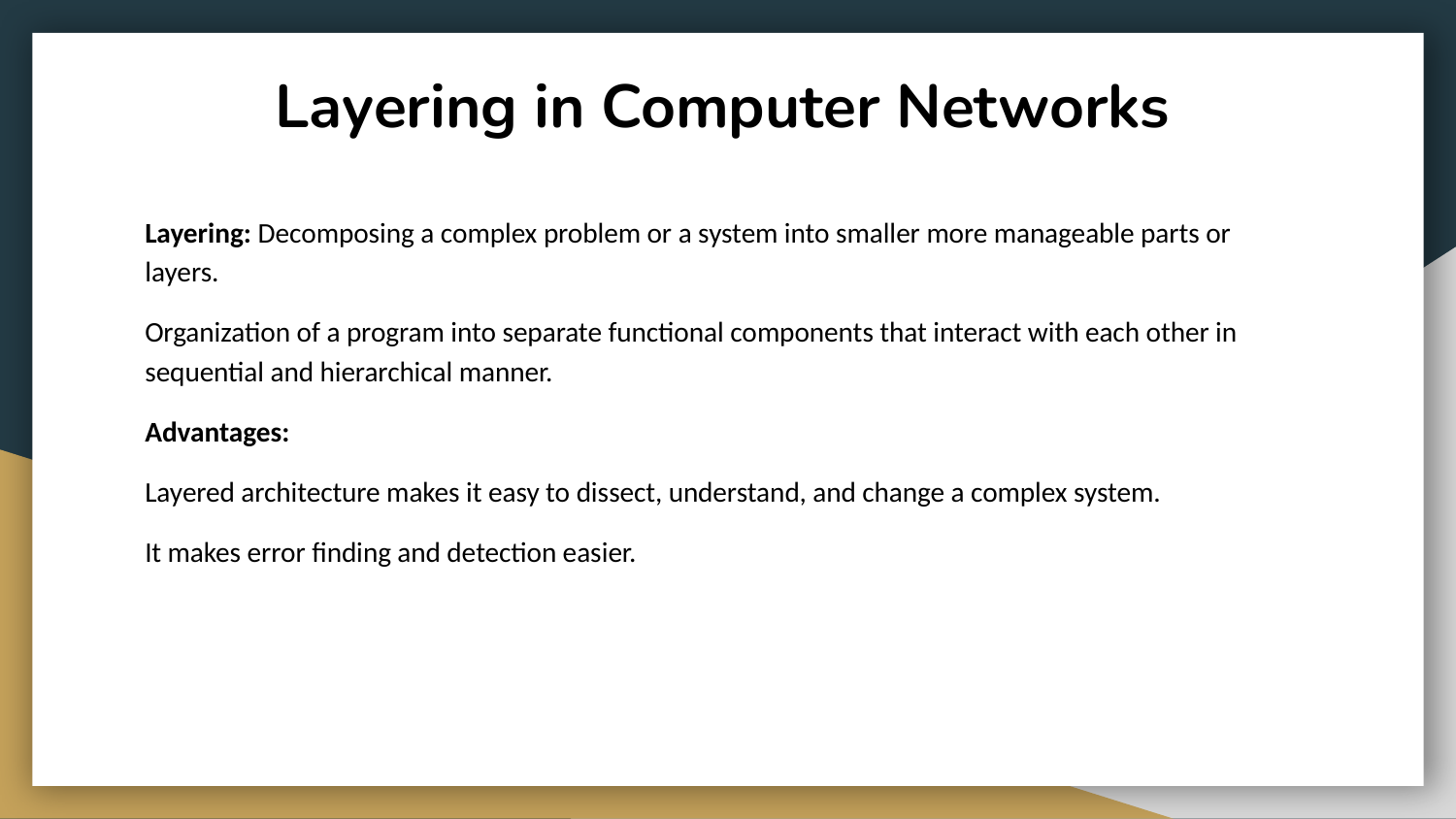

# Layering in Computer Networks
Layering: Decomposing a complex problem or a system into smaller more manageable parts or layers.
Organization of a program into separate functional components that interact with each other in sequential and hierarchical manner.
Advantages:
Layered architecture makes it easy to dissect, understand, and change a complex system.
It makes error finding and detection easier.